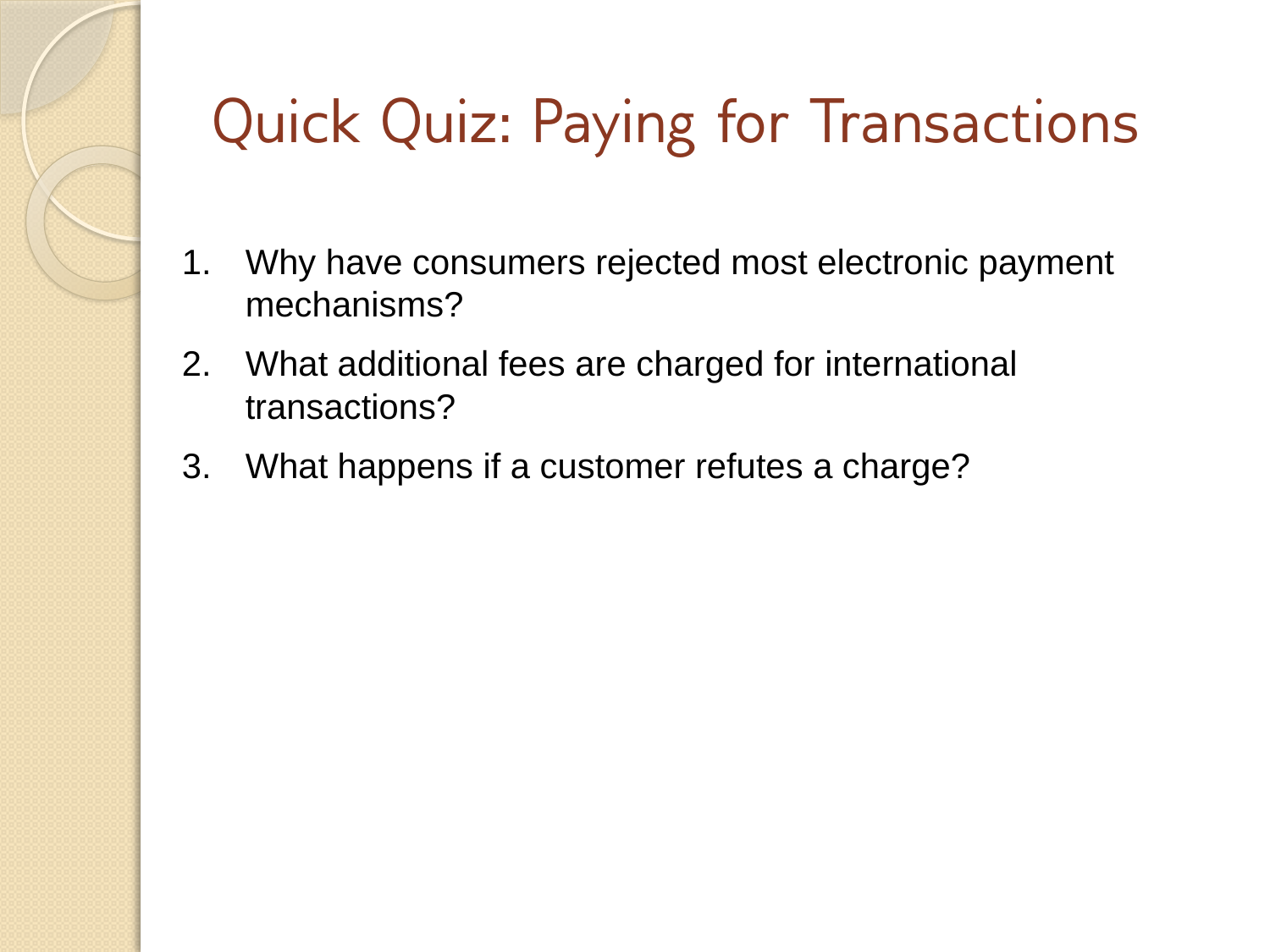

# Quick Quiz: Paying for Transactions
1.	Why have consumers rejected most electronic payment mechanisms?
2.	What additional fees are charged for international transactions?
3.	What happens if a customer refutes a charge?